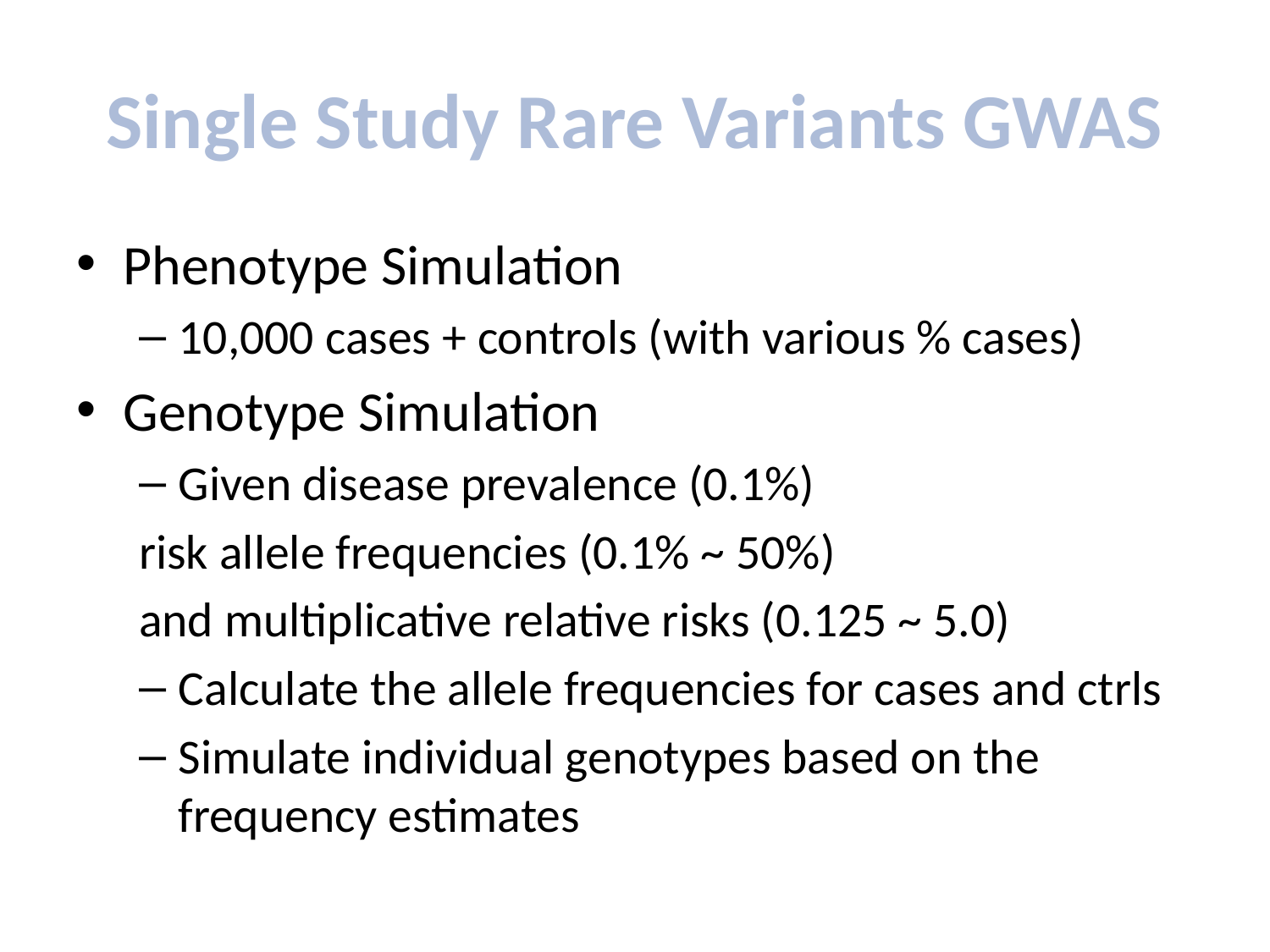

# Single Study Rare Variants GWAS
Phenotype Simulation
10,000 cases + controls (with various % cases)
Genotype Simulation
Given disease prevalence (0.1%)
	risk allele frequencies (0.1% ~ 50%)
	and multiplicative relative risks (0.125 ~ 5.0)
Calculate the allele frequencies for cases and ctrls
Simulate individual genotypes based on the frequency estimates